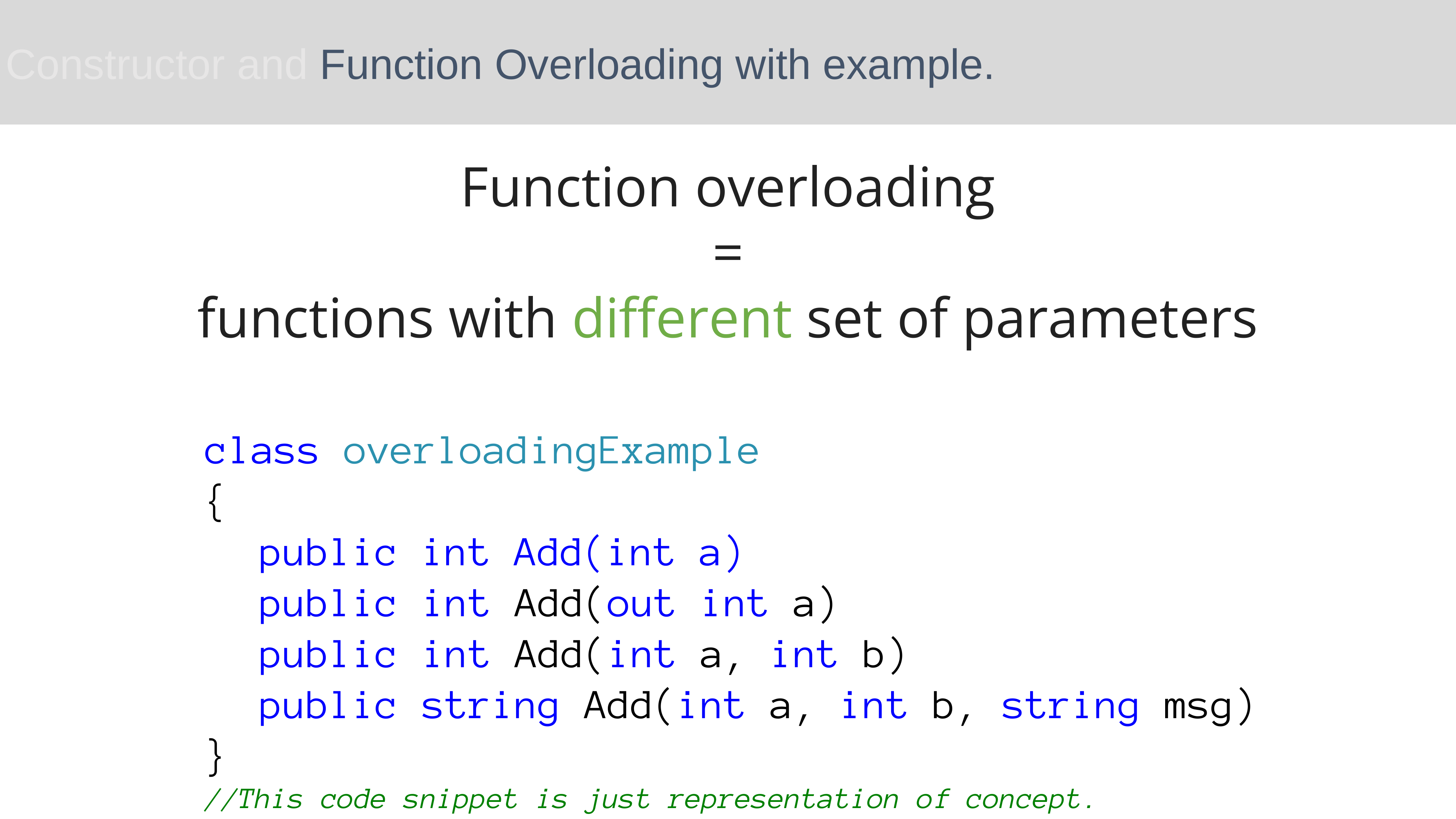

Constructor and Function Overloading with example.
Function overloading
=
functions with different set of parameters
class overloadingExample
{
	public int Add(int a)
 	public int Add(out int a)
 	public int Add(int a, int b)
 	public string Add(int a, int b, string msg)
}
//This code snippet is just representation of concept.